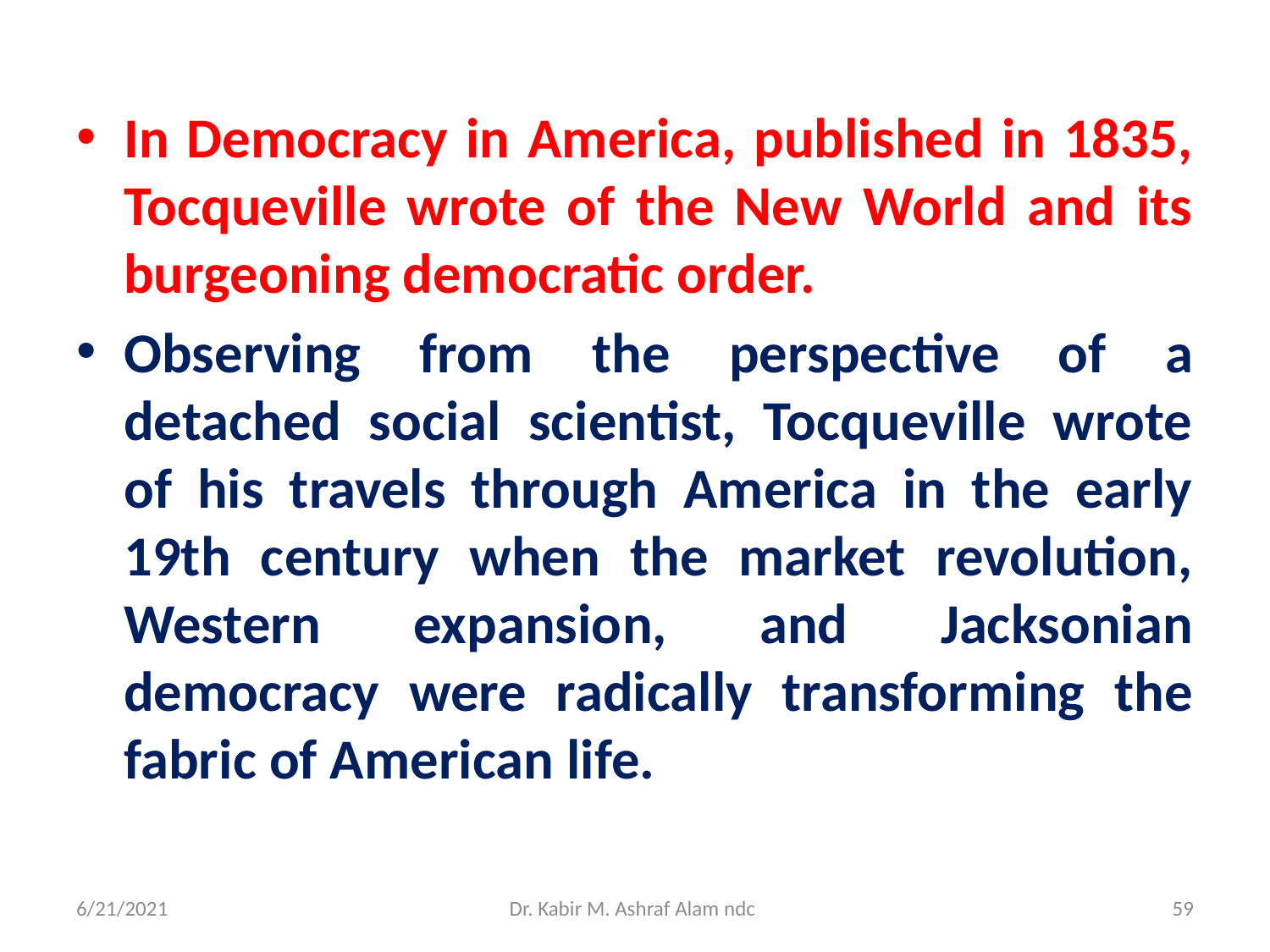

#
In Democracy in America, published in 1835, Tocqueville wrote of the New World and its burgeoning democratic order.
Observing from the perspective of a detached social scientist, Tocqueville wrote of his travels through America in the early 19th century when the market revolution, Western expansion, and Jacksonian democracy were radically transforming the fabric of American life.

6/21/2021
Dr. Kabir M. Ashraf Alam ndc
59